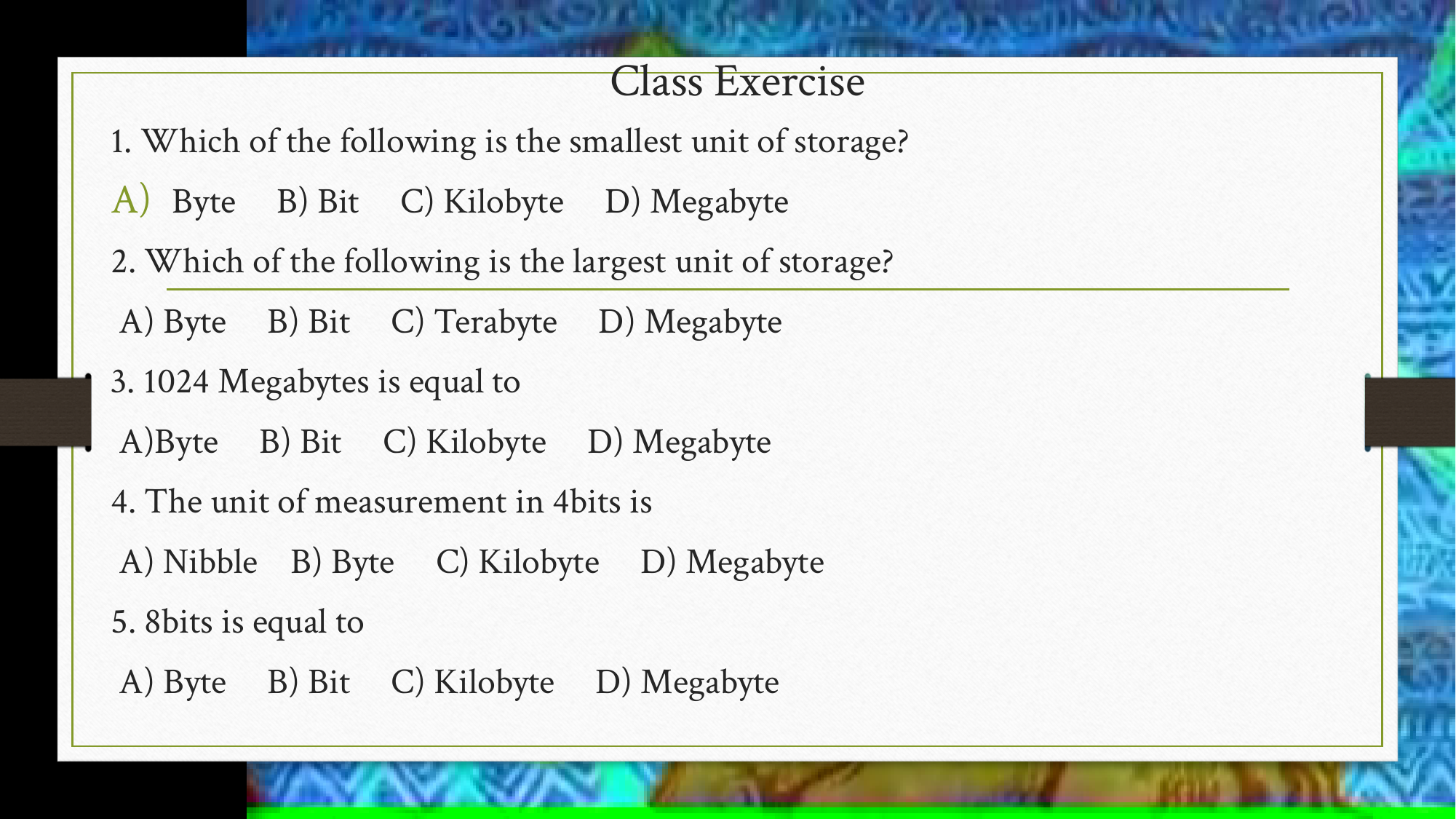

# Class Exercise
1. Which of the following is the smallest unit of storage?
Byte     B) Bit     C) Kilobyte     D) Megabyte
2. Which of the following is the largest unit of storage?
 A) Byte     B) Bit     C) Terabyte     D) Megabyte
3. 1024 Megabytes is equal to
 A)Byte     B) Bit     C) Kilobyte     D) Megabyte
4. The unit of measurement in 4bits is
 A) Nibble    B) Byte     C) Kilobyte     D) Megabyte
5. 8bits is equal to
 A) Byte     B) Bit     C) Kilobyte     D) Megabyte